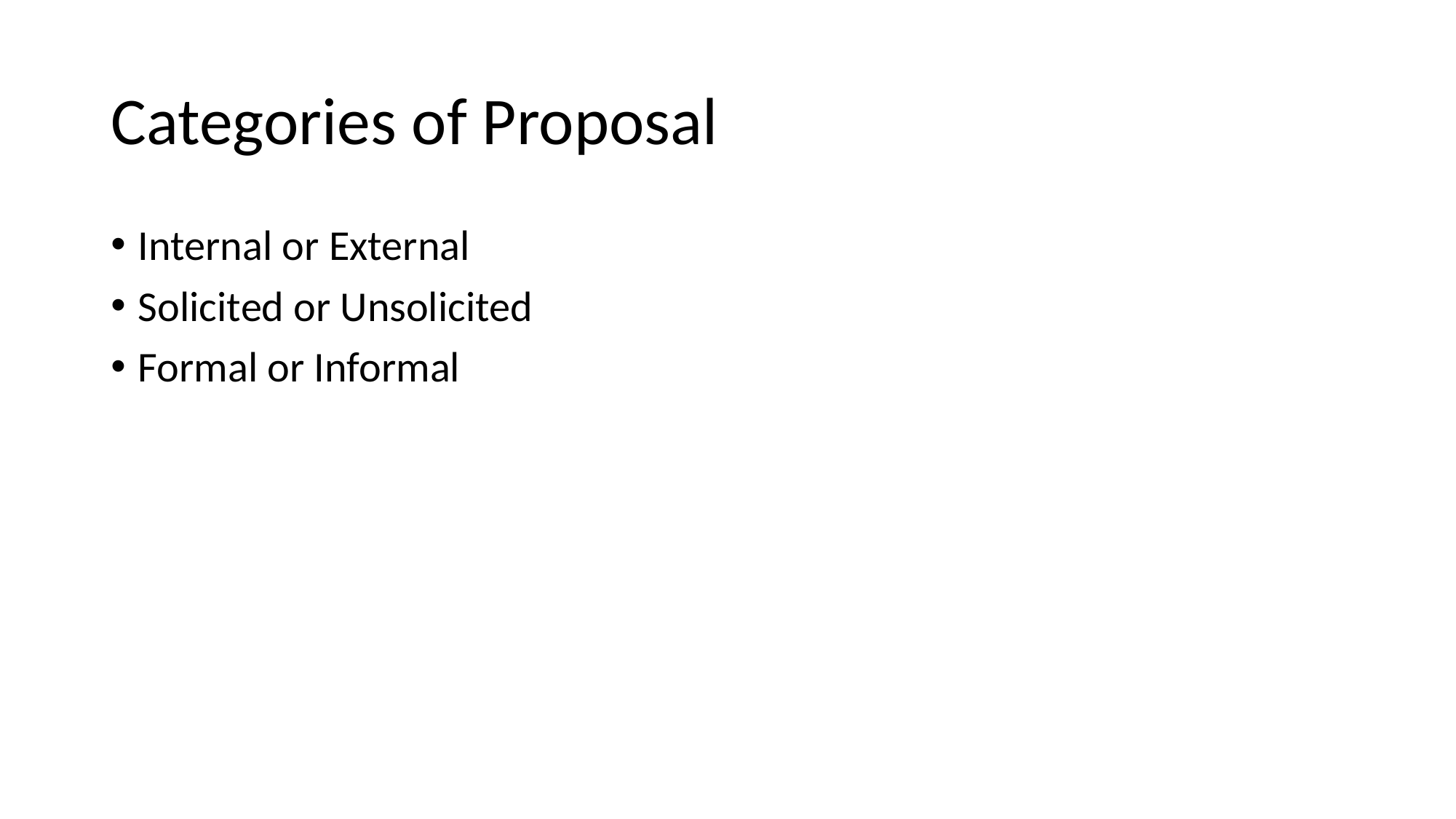

# Categories of Proposal
Internal or External
Solicited or Unsolicited
Formal or Informal